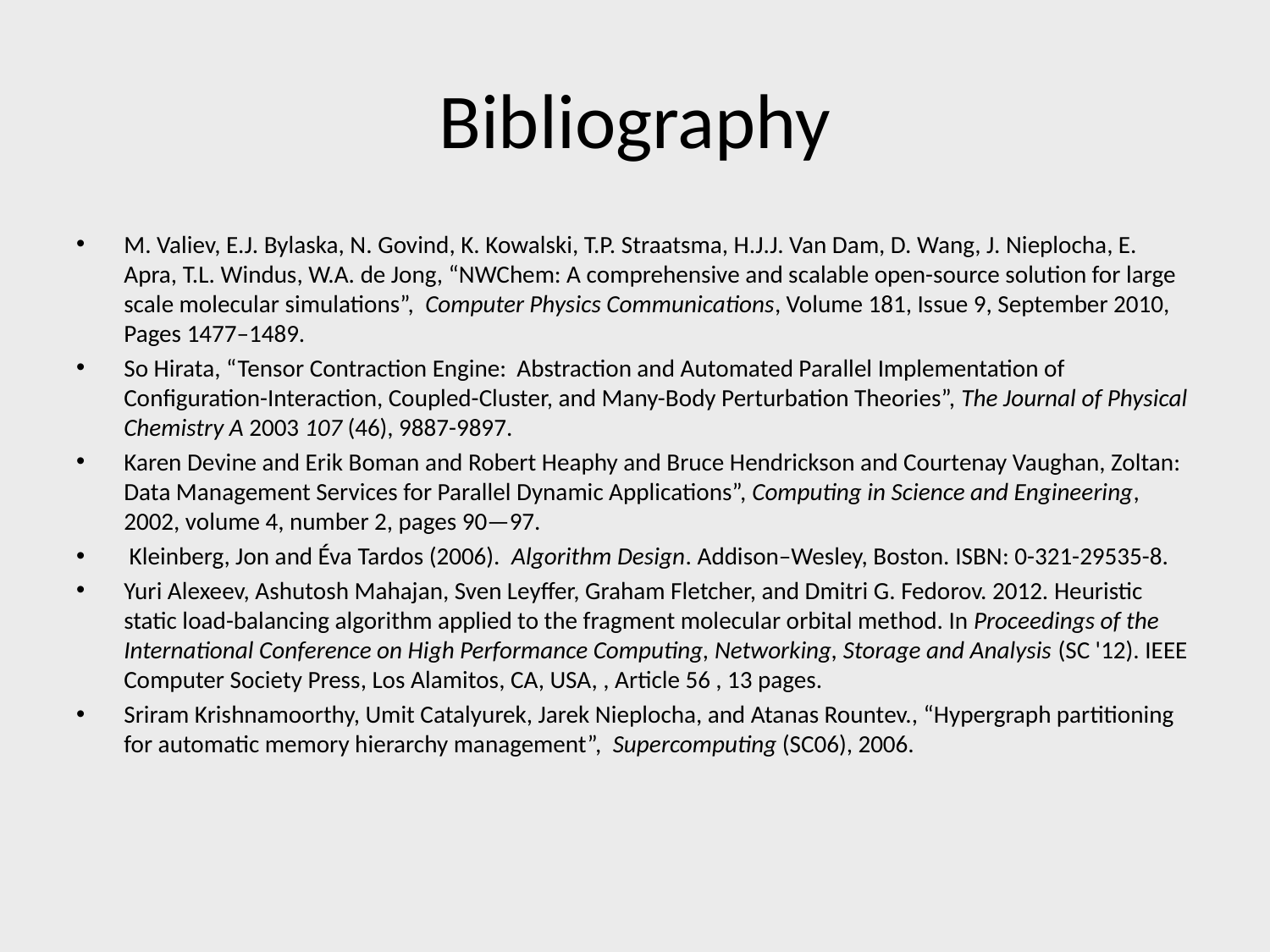

# Bibliography
M. Valiev, E.J. Bylaska, N. Govind, K. Kowalski, T.P. Straatsma, H.J.J. Van Dam, D. Wang, J. Nieplocha, E. Apra, T.L. Windus, W.A. de Jong, “NWChem: A comprehensive and scalable open-source solution for large scale molecular simulations”,  Computer Physics Communications, Volume 181, Issue 9, September 2010, Pages 1477–1489.
So Hirata, “Tensor Contraction Engine:  Abstraction and Automated Parallel Implementation of Configuration-Interaction, Coupled-Cluster, and Many-Body Perturbation Theories”, The Journal of Physical Chemistry A 2003 107 (46), 9887-9897.
Karen Devine and Erik Boman and Robert Heaphy and Bruce Hendrickson and Courtenay Vaughan, Zoltan: Data Management Services for Parallel Dynamic Applications”, Computing in Science and Engineering, 2002, volume 4, number 2, pages 90—97.
 Kleinberg, Jon and Éva Tardos (2006).  Algorithm Design. Addison–Wesley, Boston. ISBN: 0-321-29535-8.
Yuri Alexeev, Ashutosh Mahajan, Sven Leyffer, Graham Fletcher, and Dmitri G. Fedorov. 2012. Heuristic static load-balancing algorithm applied to the fragment molecular orbital method. In Proceedings of the International Conference on High Performance Computing, Networking, Storage and Analysis (SC '12). IEEE Computer Society Press, Los Alamitos, CA, USA, , Article 56 , 13 pages.
Sriram Krishnamoorthy, Umit Catalyurek, Jarek Nieplocha, and Atanas Rountev., “Hypergraph partitioning for automatic memory hierarchy management”,  Supercomputing (SC06), 2006.